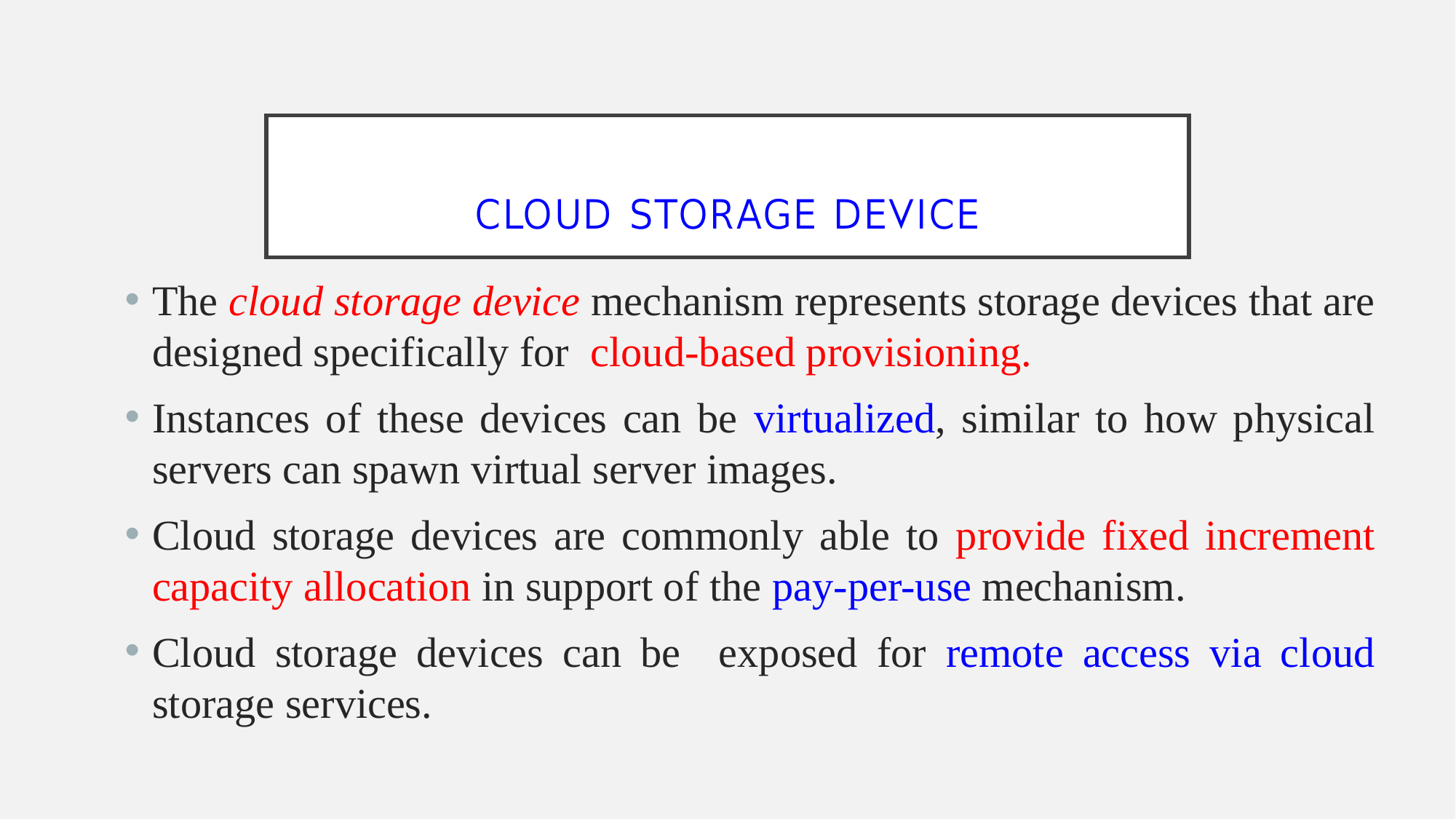

# Cloud Storage Device
The cloud storage device mechanism represents storage devices that are designed specifically for  cloud-based provisioning.
Instances of these devices can be virtualized, similar to how physical servers can spawn virtual server images.
Cloud storage devices are commonly able to provide fixed increment capacity allocation in support of the pay-per-use mechanism.
Cloud storage devices can be  exposed for remote access via cloud storage services.